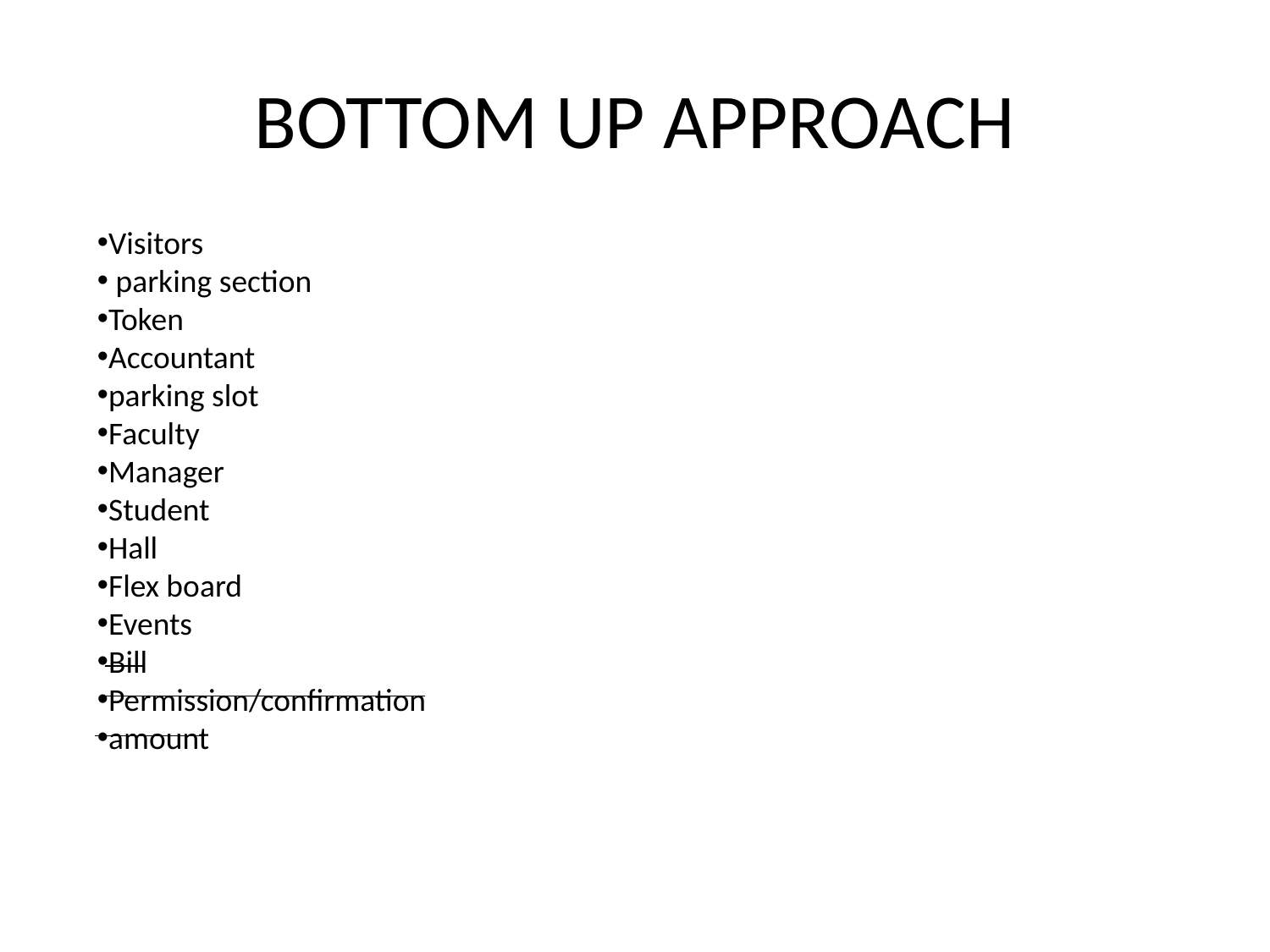

# BOTTOM UP APPROACH
Visitors
 parking section
Token
Accountant
parking slot
Faculty
Manager
Student
Hall
Flex board
Events
Bill
Permission/confirmation
amount